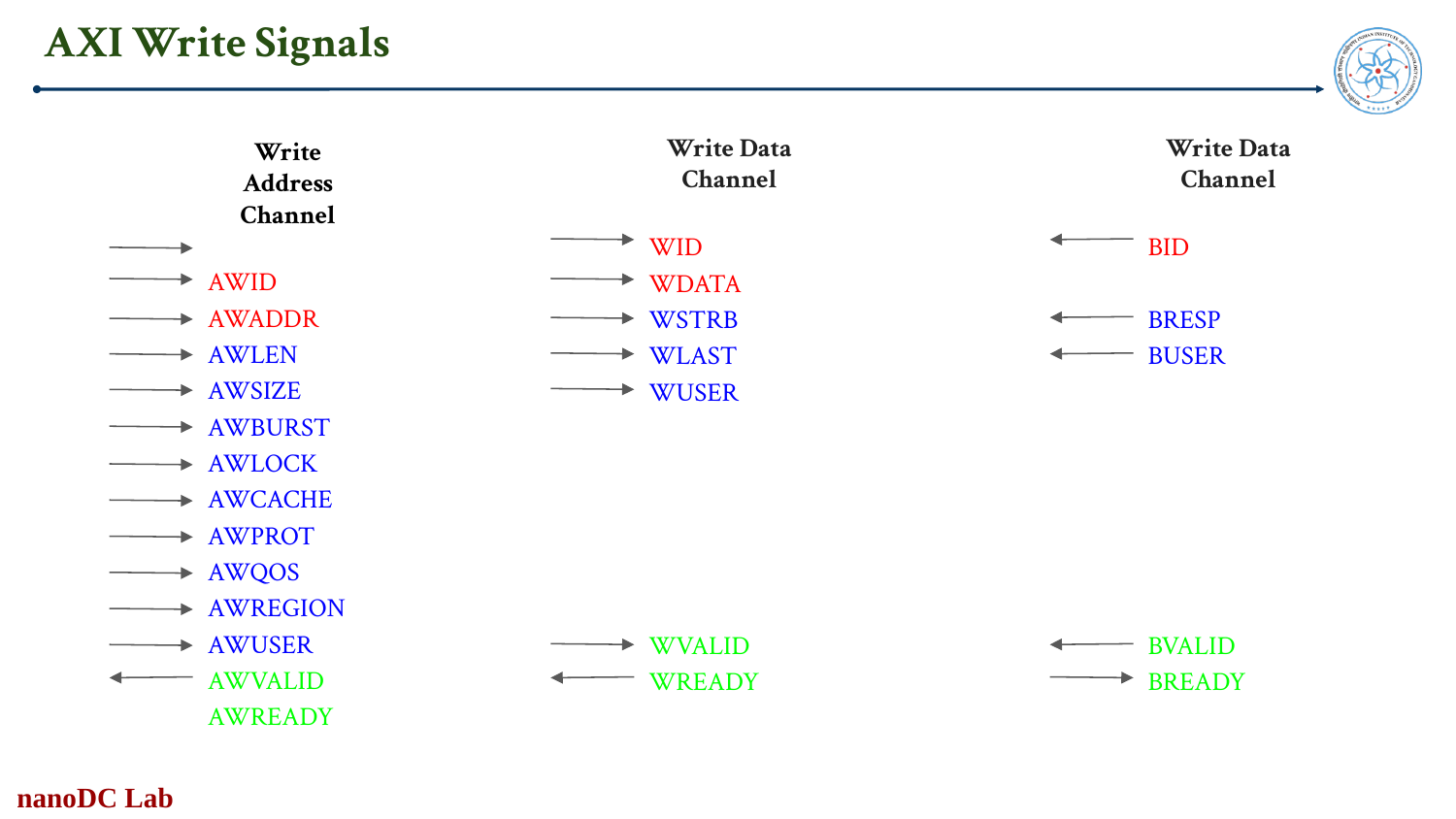

# AXI Write Signals
Write Data Channel

WID
WDATA
WSTRB
WLAST
WUSER

WVALID
WREADY

Write Data Channel

BID

BRESP
BUSER

BVALID
BREADY

Write Address Channel

AWID
AWADDR
AWLEN
AWSIZE
AWBURST
AWLOCK
AWCACHE
AWPROT
AWQOS
AWREGION
AWUSER
AWVALID
AWREADY